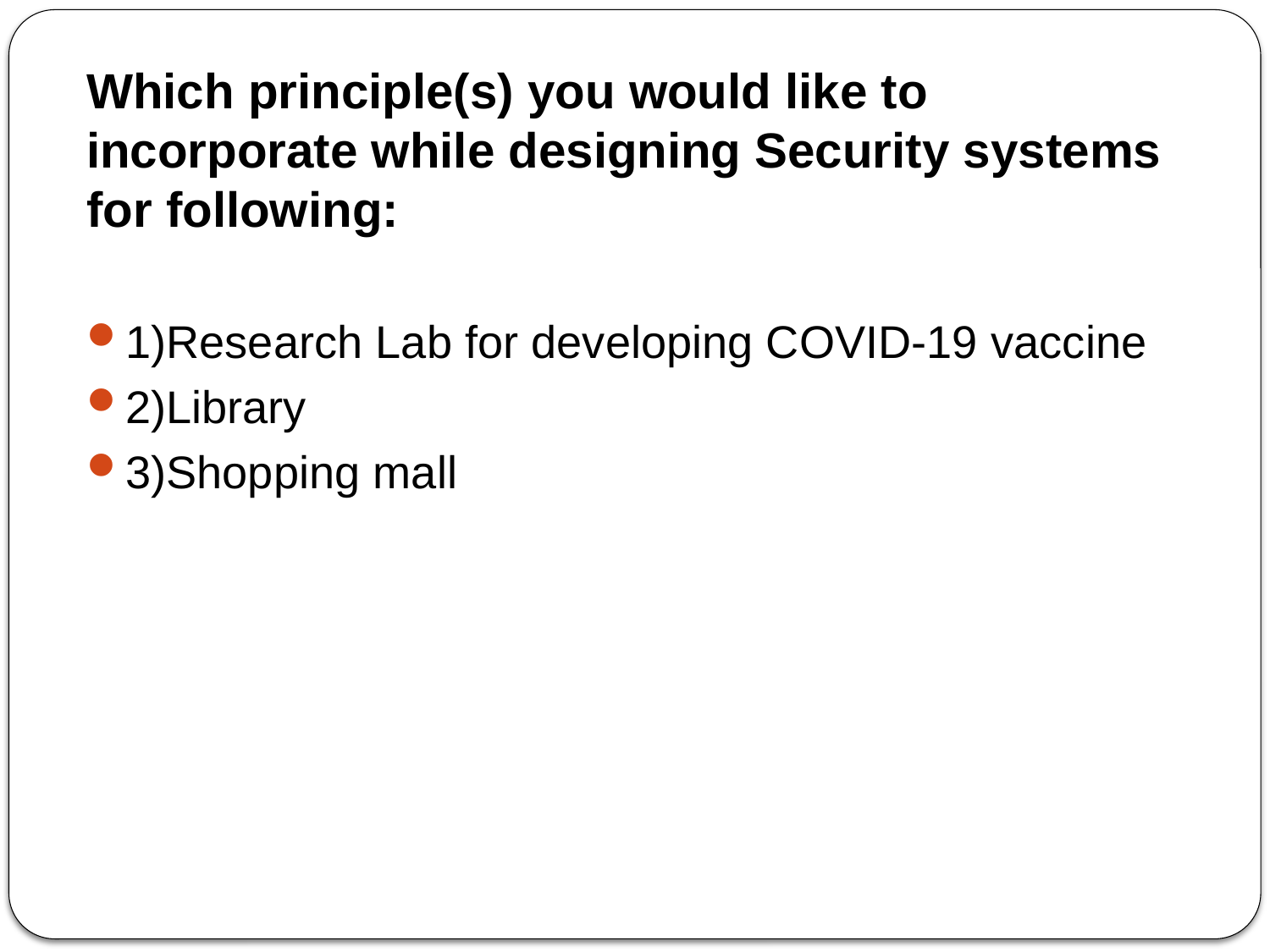

Which principle(s) you would like to incorporate while designing Security systems for following:

1)Research Lab for developing COVID-19 vaccine
2)Library
3)Shopping mall